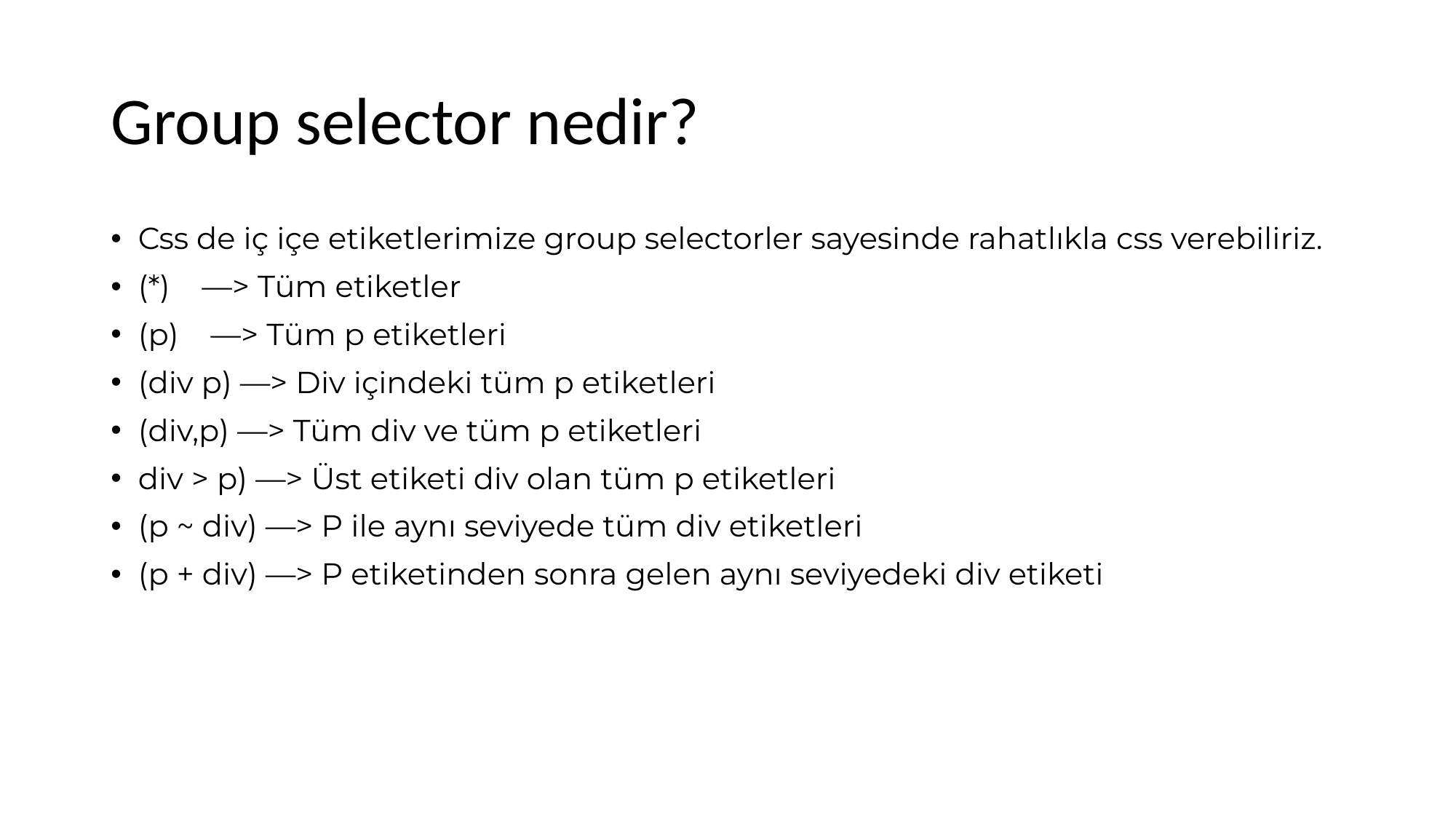

# Group selector nedir?
Css de iç içe etiketlerimize group selectorler sayesinde rahatlıkla css verebiliriz.
(*)    —> Tüm etiketler
(p)    —> Tüm p etiketleri
(div p) —> Div içindeki tüm p etiketleri
(div,p) —> Tüm div ve tüm p etiketleri
div > p) —> Üst etiketi div olan tüm p etiketleri
(p ~ div) —> P ile aynı seviyede tüm div etiketleri
(p + div) —> P etiketinden sonra gelen aynı seviyedeki div etiketi